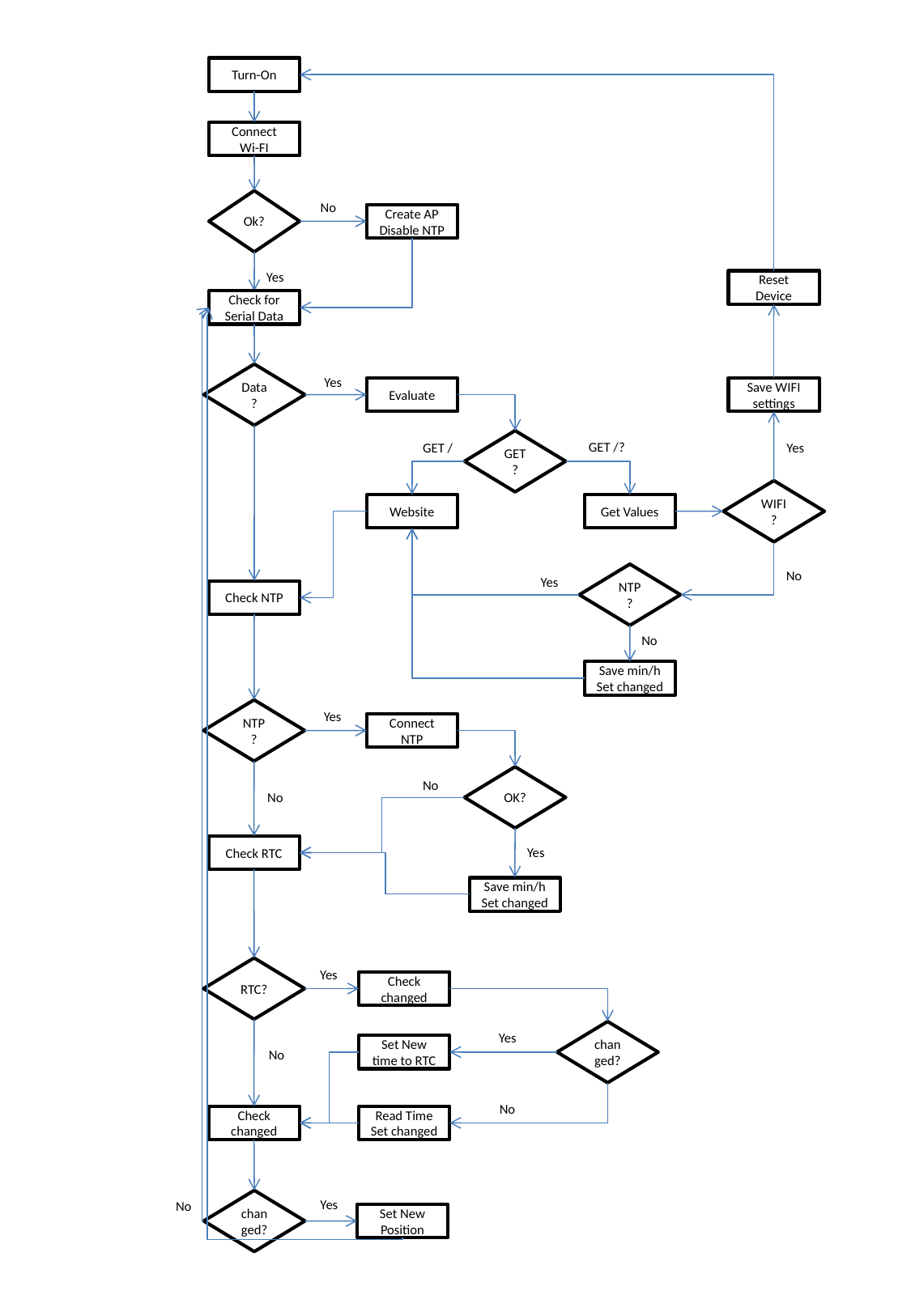

Turn-On
Connect Wi-FI
Ok?
No
Create AP
Disable NTP
Yes
Reset Device
Check for Serial Data
Data?
Yes
Evaluate
Save WIFI settings
GET?
GET /?
GET /
Yes
WIFI?
Website
Get Values
No
NTP?
Yes
Check NTP
No
Save min/h
Set changed
NTP?
Yes
Connect NTP
OK?
No
No
Check RTC
Yes
Save min/h
Set changed
RTC?
Yes
Check changed
changed?
Yes
Set New time to RTC
No
No
Check changed
Read Time
Set changed
changed?
Yes
No
Set New Position